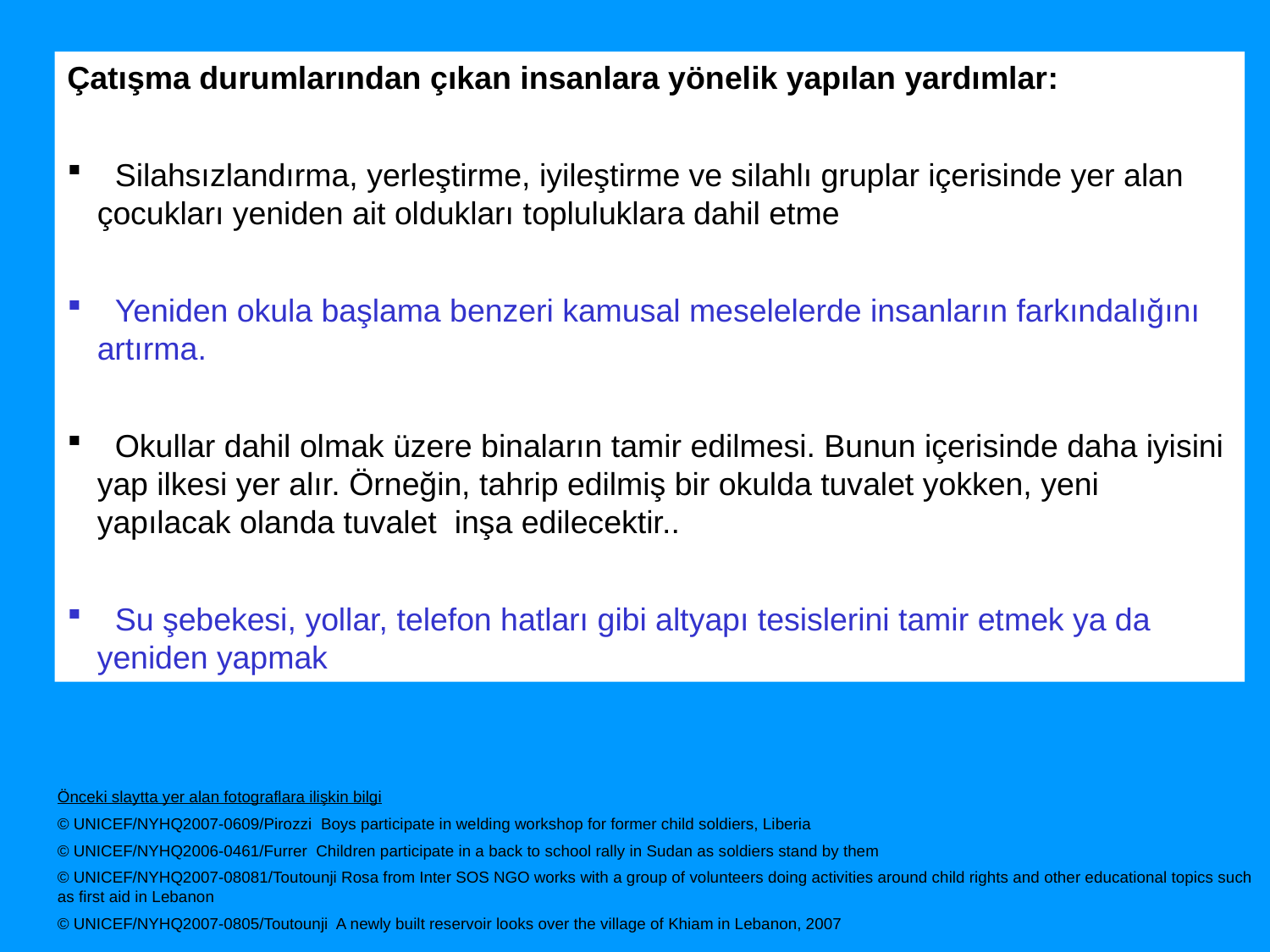

Çatışma durumlarından çıkan insanlara yönelik yapılan yardımlar:

  Silahsızlandırma, yerleştirme, iyileştirme ve silahlı gruplar içerisinde yer alan çocukları yeniden ait oldukları topluluklara dahil etme

  Yeniden okula başlama benzeri kamusal meselelerde insanların farkındalığını artırma.

  Okullar dahil olmak üzere binaların tamir edilmesi. Bunun içerisinde daha iyisini yap ilkesi yer alır. Örneğin, tahrip edilmiş bir okulda tuvalet yokken, yeni yapılacak olanda tuvalet  inşa edilecektir..

  Su şebekesi, yollar, telefon hatları gibi altyapı tesislerini tamir etmek ya da yeniden yapmak
Önceki slaytta yer alan fotograflara ilişkin bilgi
© UNICEF/NYHQ2007-0609/Pirozzi  Boys participate in welding workshop for former child soldiers, Liberia
© UNICEF/NYHQ2006-0461/Furrer  Children participate in a back to school rally in Sudan as soldiers stand by them
© UNICEF/NYHQ2007-08081/Toutounji Rosa from Inter SOS NGO works with a group of volunteers doing activities around child rights and other educational topics such as first aid in Lebanon
© UNICEF/NYHQ2007-0805/Toutounji  A newly built reservoir looks over the village of Khiam in Lebanon, 2007